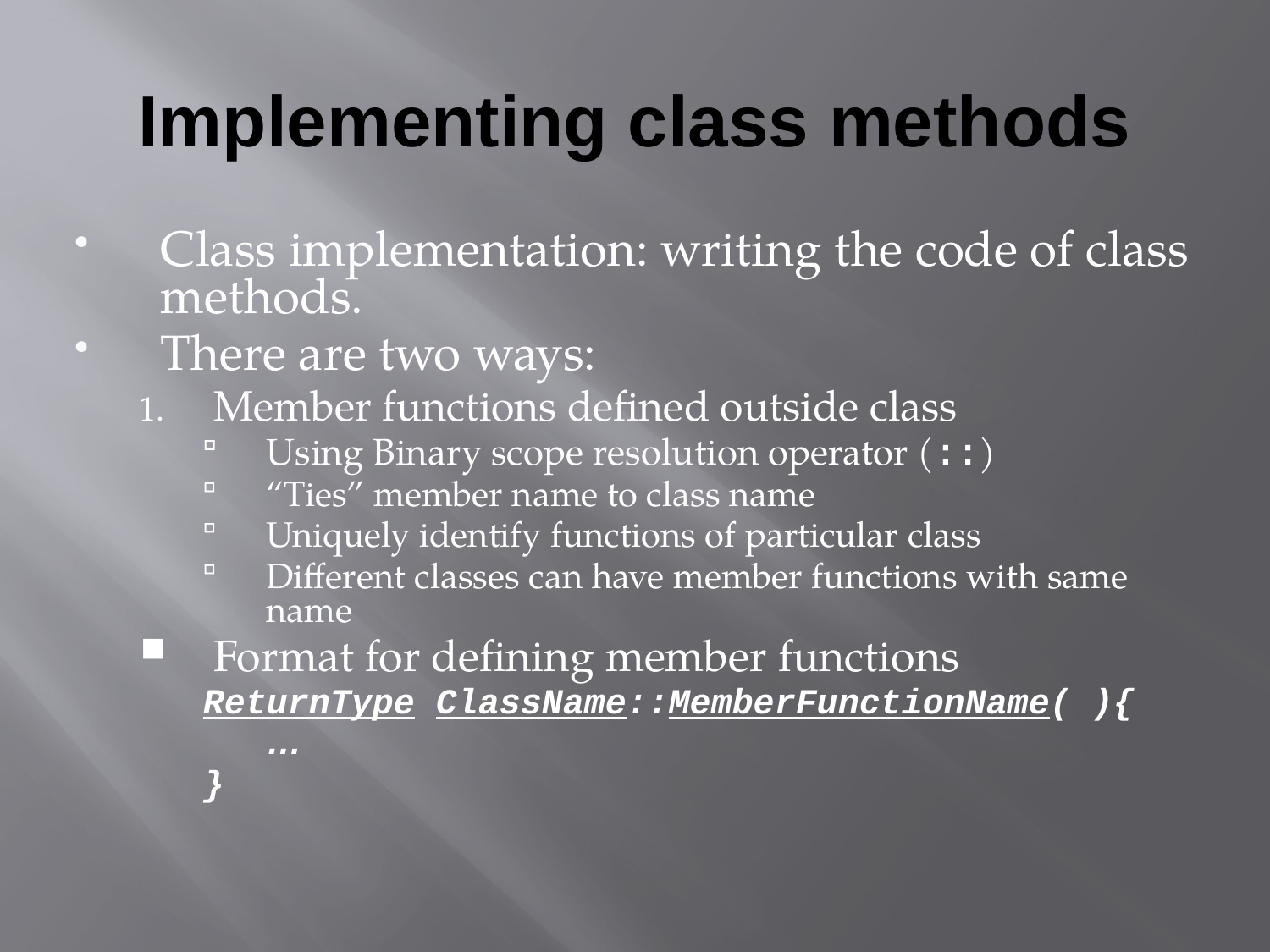

# Implementing class methods
Class implementation: writing the code of class methods.
There are two ways:
Member functions defined outside class
Using Binary scope resolution operator (::)
“Ties” member name to class name
Uniquely identify functions of particular class
Different classes can have member functions with same name
Format for defining member functions
ReturnType ClassName::MemberFunctionName( ){
	…
}